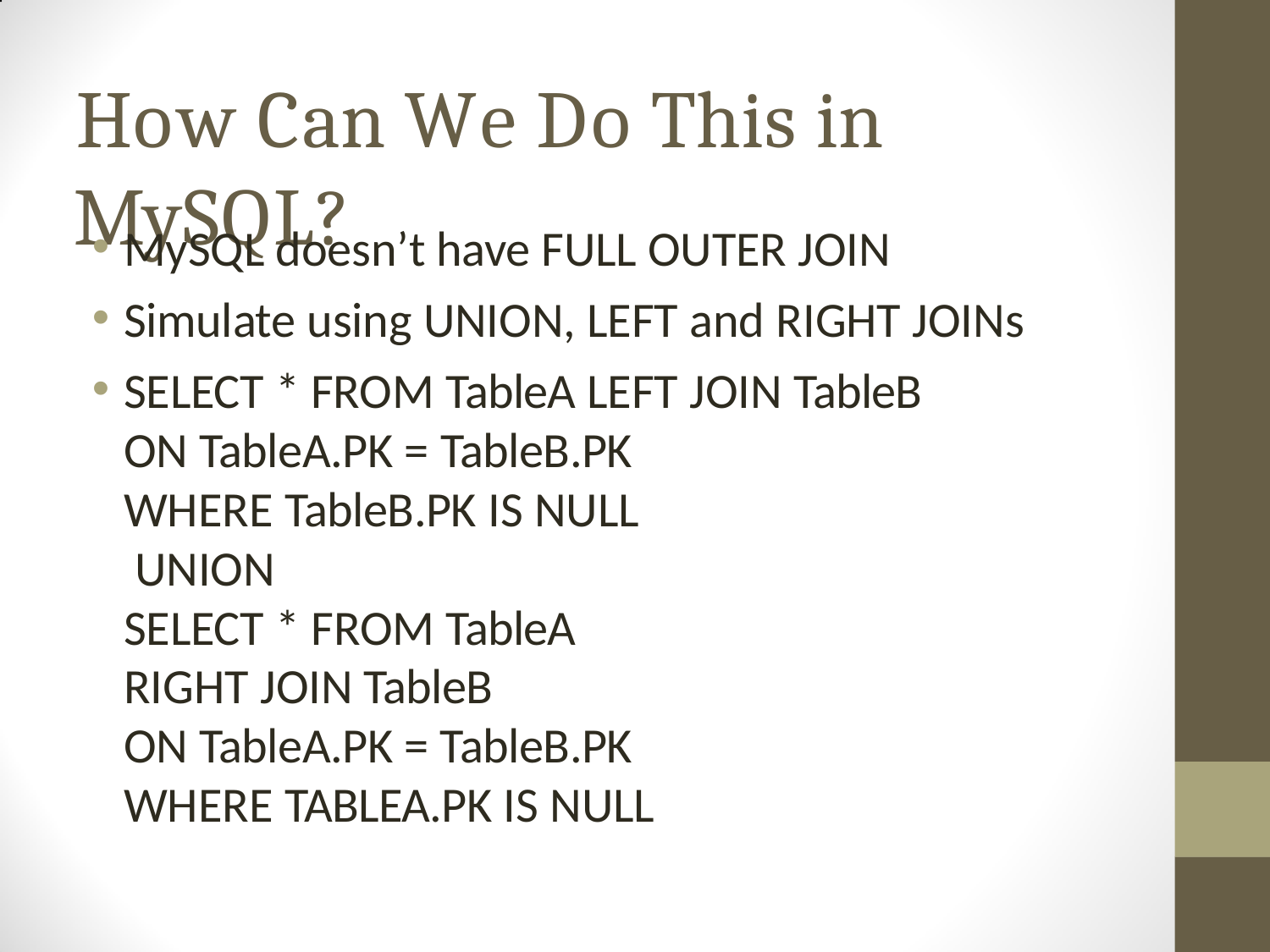

# How Can We Do This in MySQL?
MySQL doesn’t have FULL OUTER JOIN
Simulate using UNION, LEFT and RIGHT JOINs
SELECT * FROM TableA LEFT JOIN TableB  ON TableA.PK = TableB.PK
WHERE TableB.PK IS NULL  UNION
SELECT * FROM TableA RIGHT JOIN TableB
ON TableA.PK = TableB.PK  WHERE TABLEA.PK IS NULL